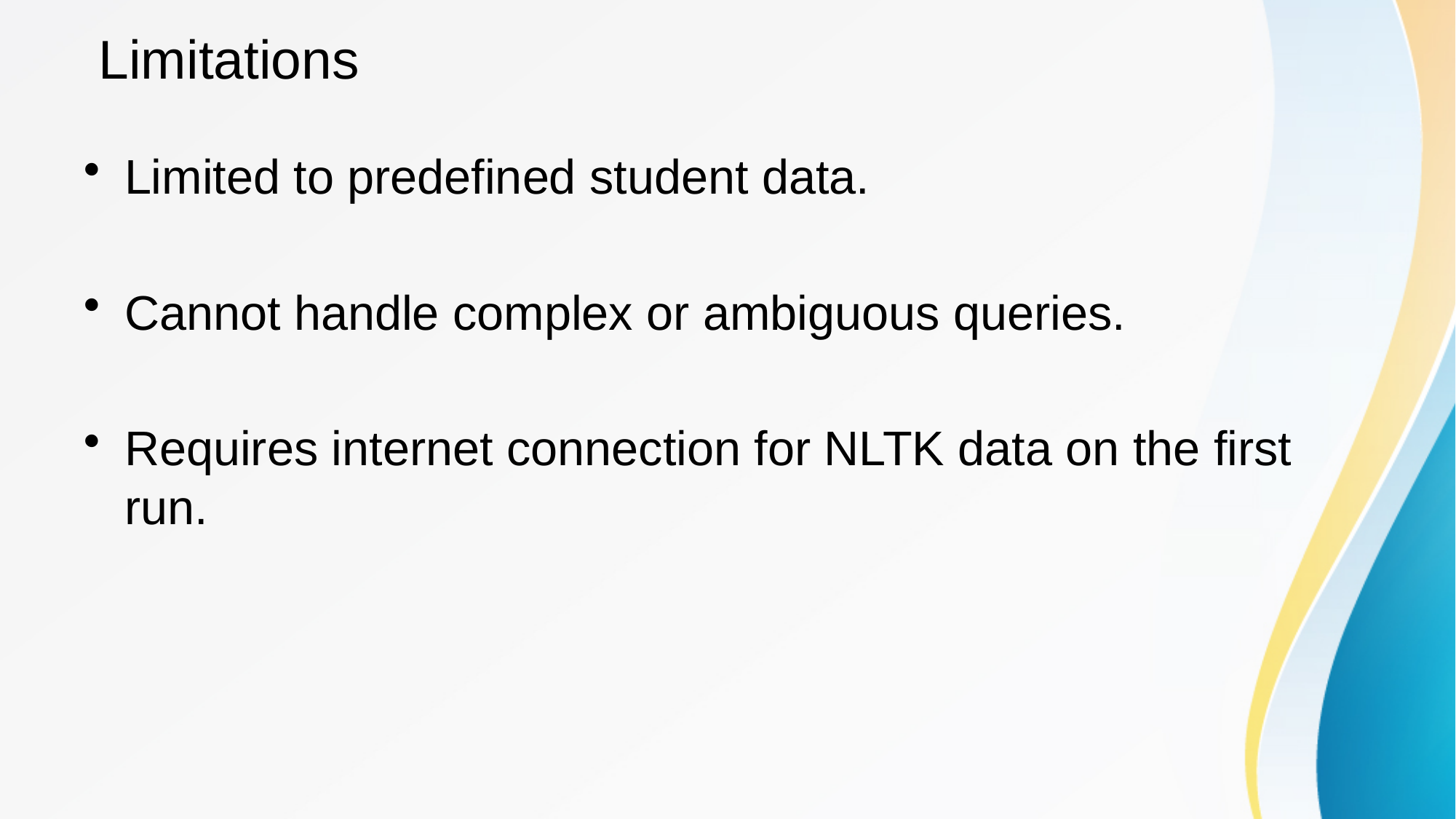

# Limitations
Limited to predefined student data.

Cannot handle complex or ambiguous queries.

Requires internet connection for NLTK data on the first run.